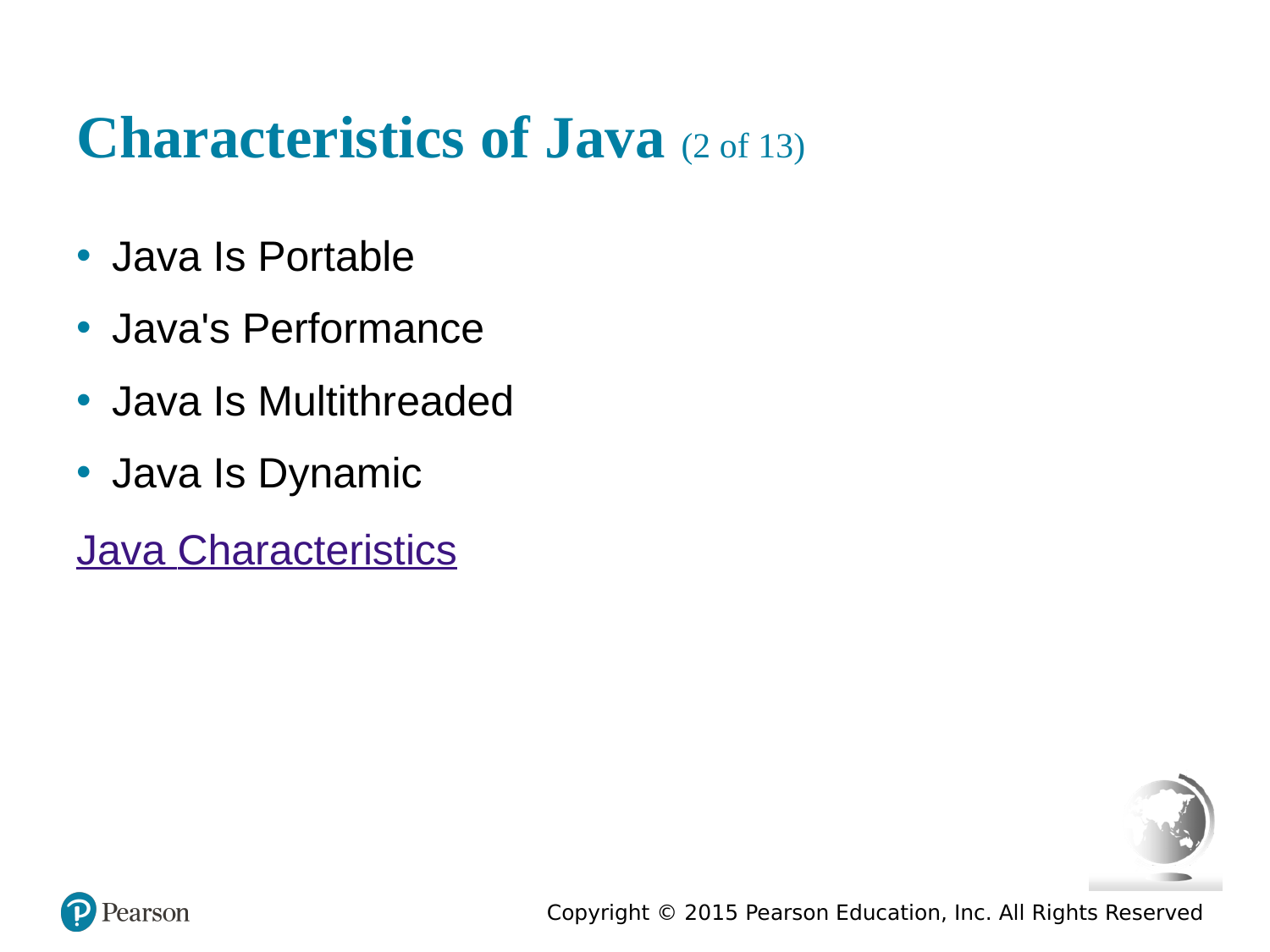

# Characteristics of Java (2 of 13)
Java Is Portable
Java's Performance
Java Is Multithreaded
Java Is Dynamic
Java Characteristics